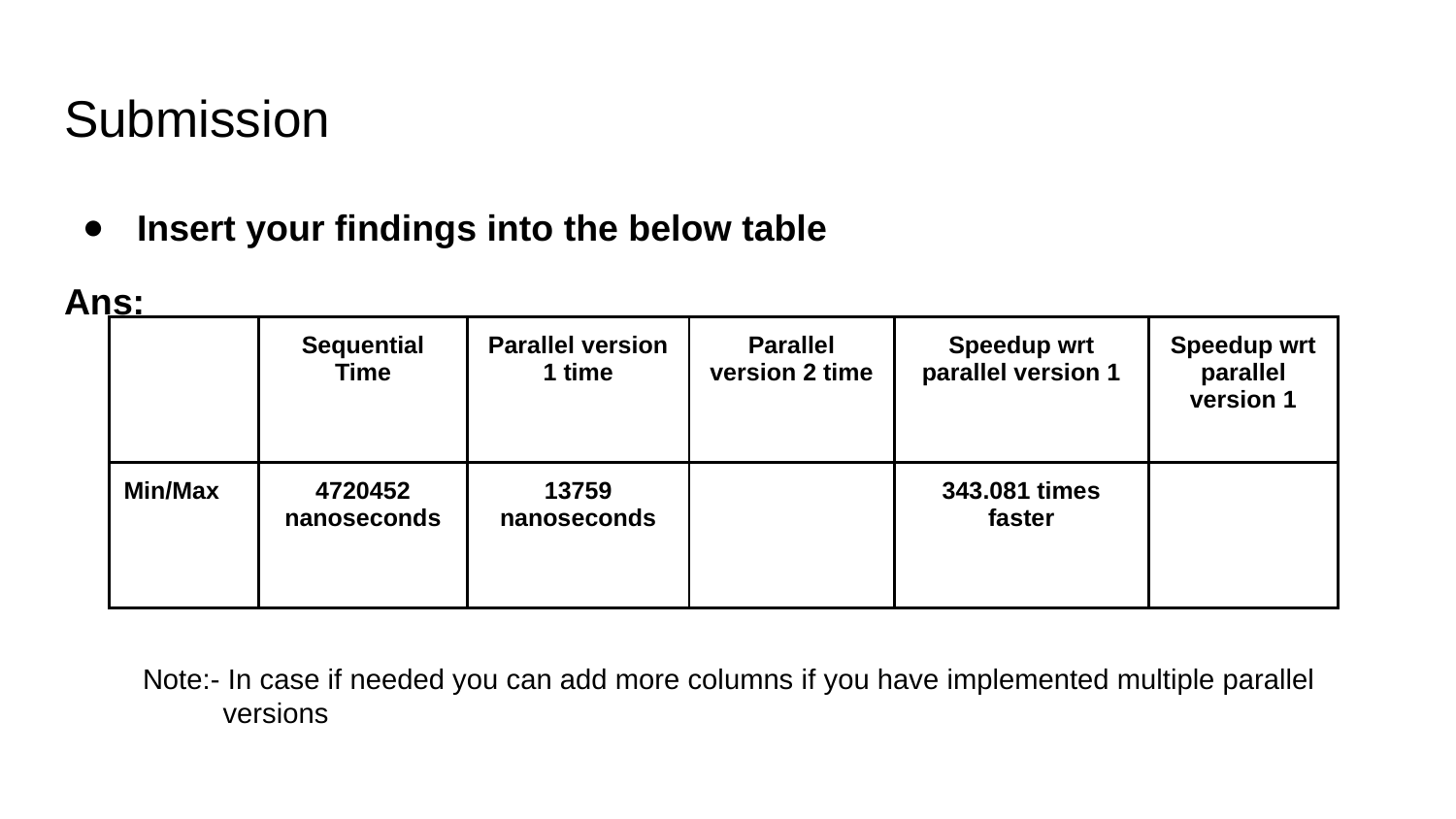

# Submission
Insert your findings into the below table
Ans:
|  | Sequential Time | Parallel version 1 time | Parallel version 2 time | Speedup wrt parallel version 1 | Speedup wrt parallel version 1 |
| --- | --- | --- | --- | --- | --- |
| Min/Max | 4720452 nanoseconds | 13759 nanoseconds |  | 343.081 times faster |  |
Note:- In case if needed you can add more columns if you have implemented multiple parallel
          versions